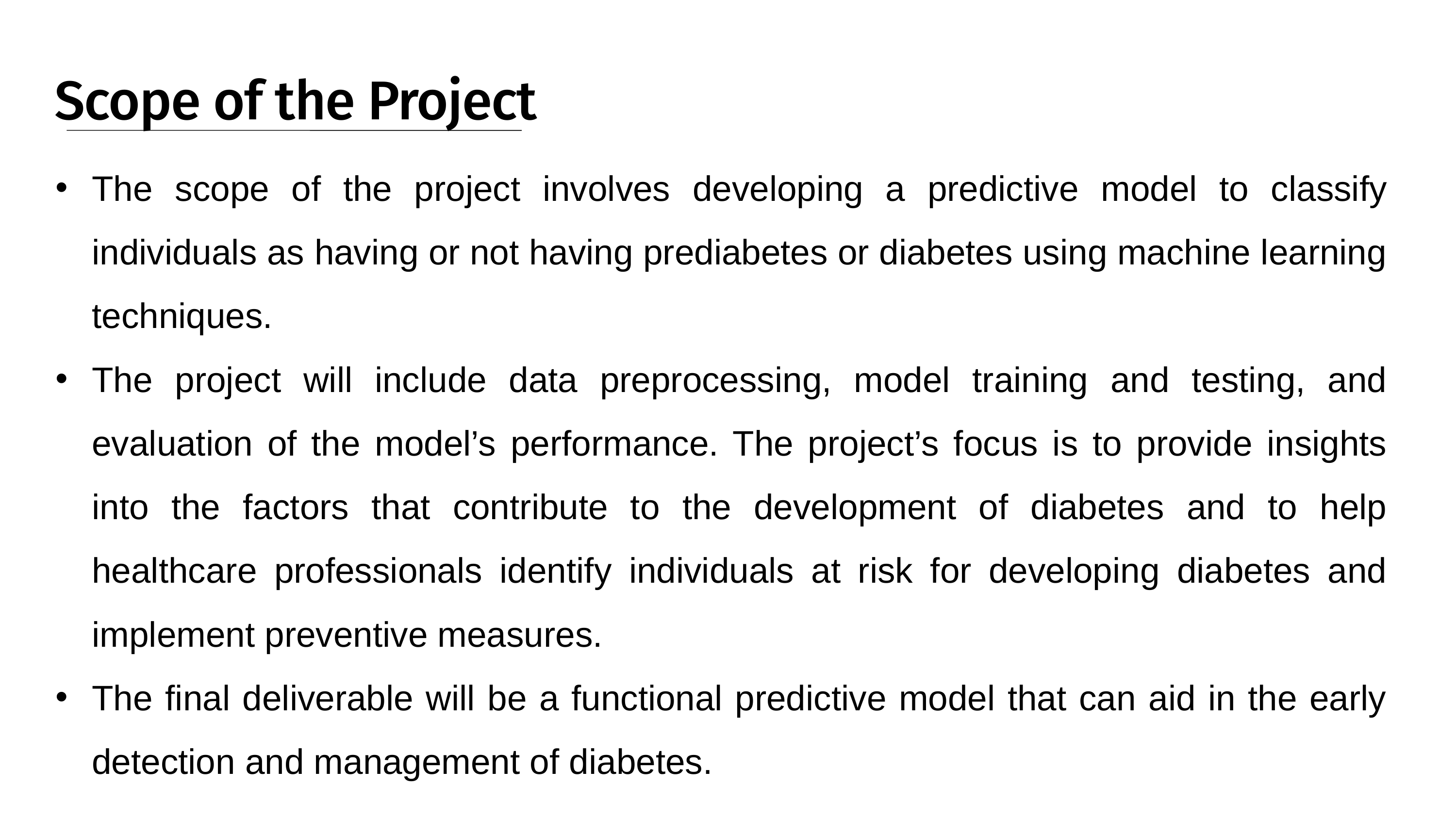

Scope of the Project

The scope of the project involves developing a predictive model to classify individuals as having or not having prediabetes or diabetes using machine learning techniques.
The project will include data preprocessing, model training and testing, and evaluation of the model’s performance. The project’s focus is to provide insights into the factors that contribute to the development of diabetes and to help healthcare professionals identify individuals at risk for developing diabetes and implement preventive measures.
The final deliverable will be a functional predictive model that can aid in the early detection and management of diabetes.